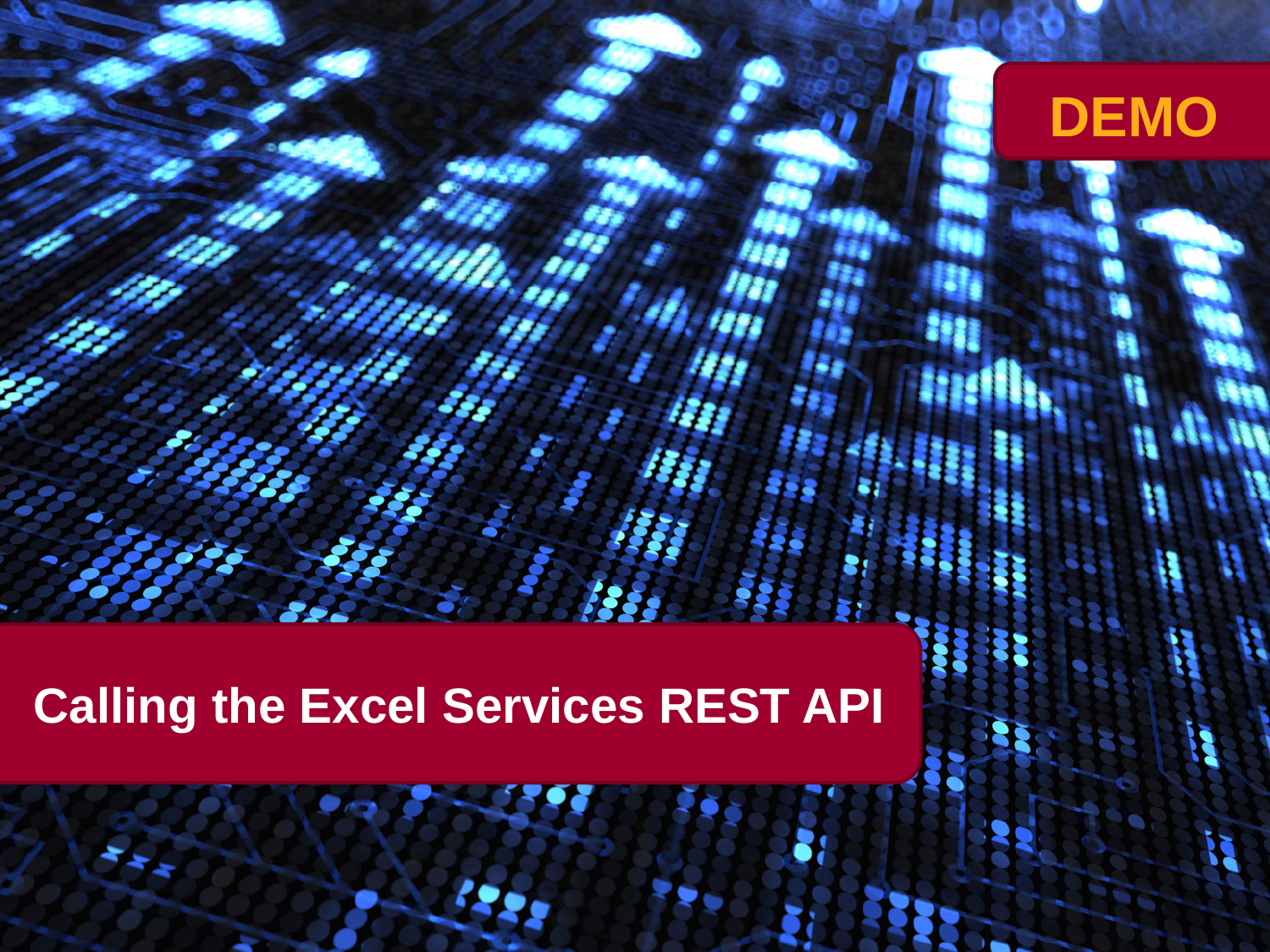

# Calling the Excel Services REST API